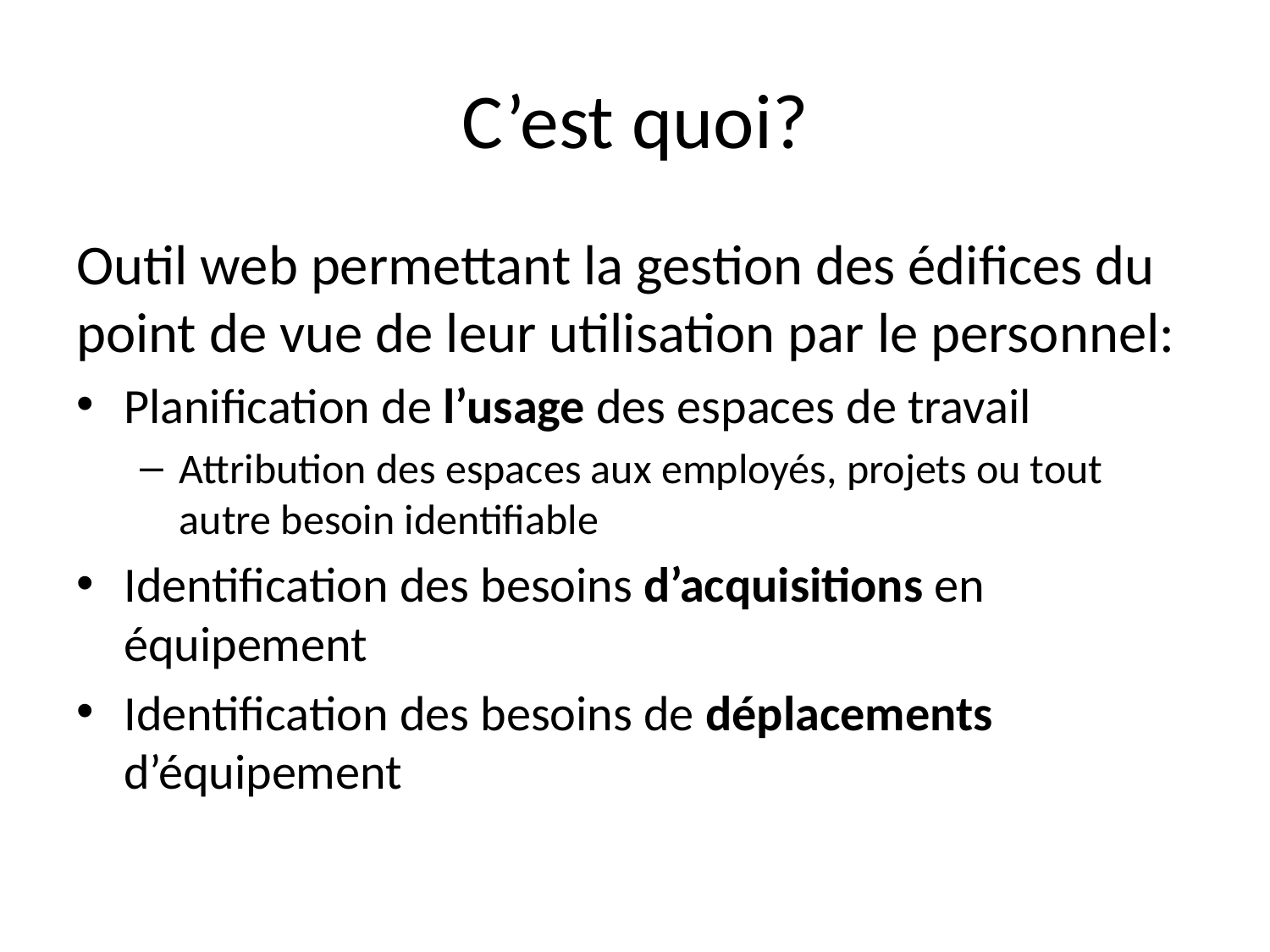

# C’est quoi?
Outil web permettant la gestion des édifices du point de vue de leur utilisation par le personnel:
Planification de l’usage des espaces de travail
Attribution des espaces aux employés, projets ou tout autre besoin identifiable
Identification des besoins d’acquisitions en équipement
Identification des besoins de déplacements d’équipement